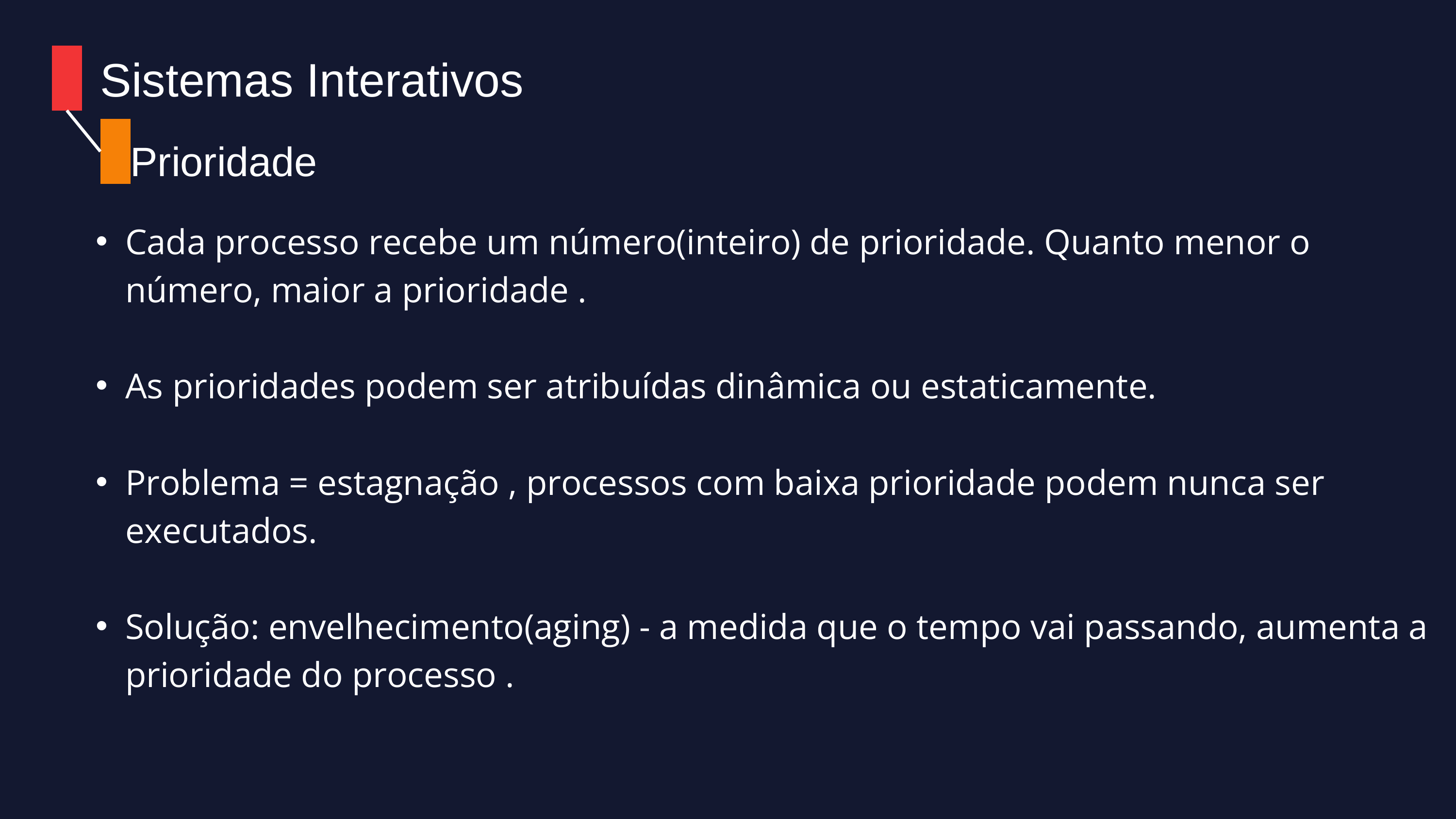

Sistemas Interativos

Prioridade
Cada processo recebe um número(inteiro) de prioridade. Quanto menor o número, maior a prioridade .

As prioridades podem ser atribuídas dinâmica ou estaticamente.

Problema = estagnação , processos com baixa prioridade podem nunca ser executados.

Solução: envelhecimento(aging) - a medida que o tempo vai passando, aumenta a prioridade do processo .